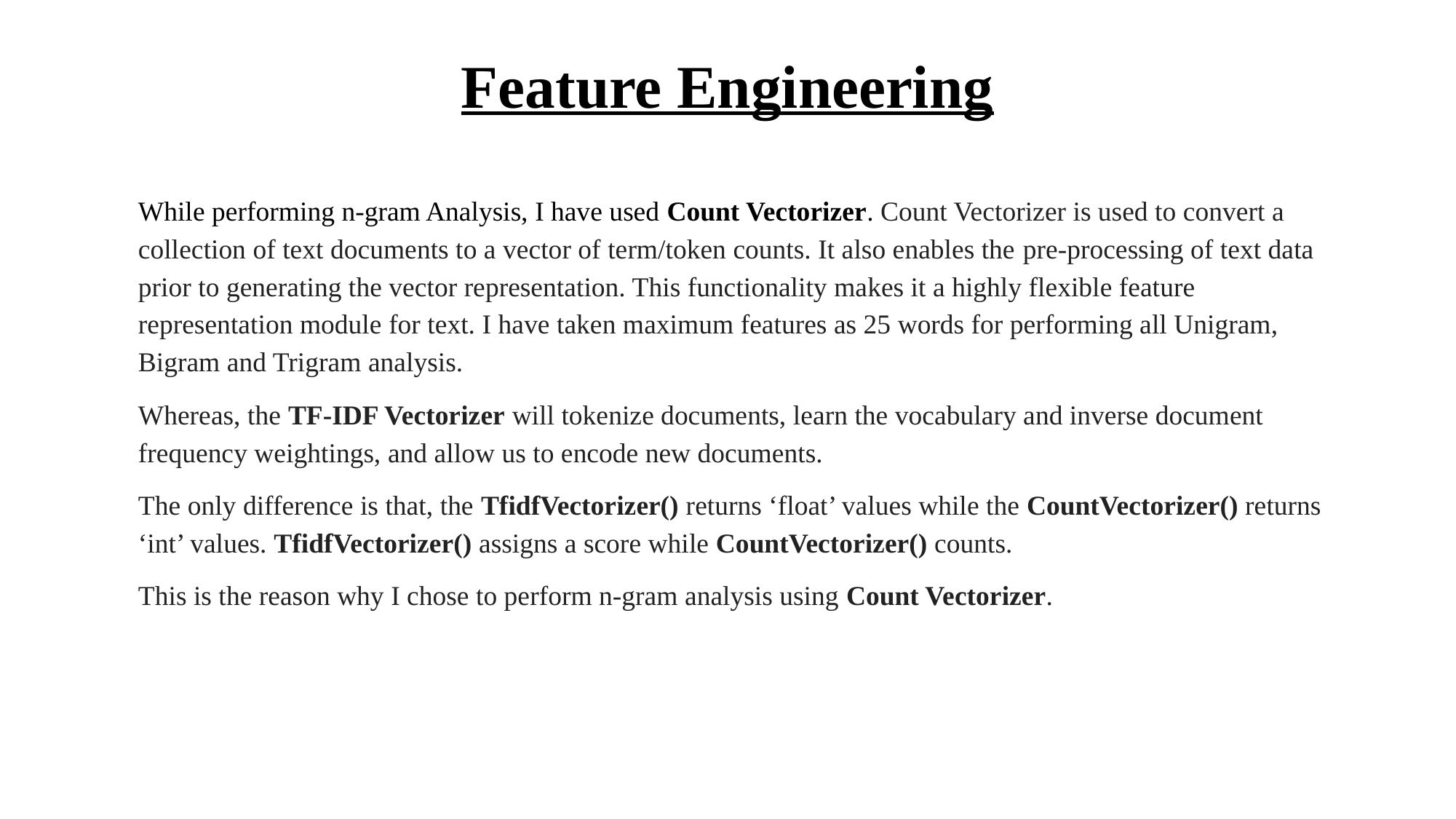

# Feature Engineering
While performing n-gram Analysis, I have used Count Vectorizer. Count Vectorizer is used to convert a collection of text documents to a vector of term/token counts. It also enables the ​pre-processing of text data prior to generating the vector representation. This functionality makes it a highly flexible feature representation module for text. I have taken maximum features as 25 words for performing all Unigram, Bigram and Trigram analysis.
Whereas, the TF-IDF Vectorizer will tokenize documents, learn the vocabulary and inverse document frequency weightings, and allow us to encode new documents.
The only difference is that, the TfidfVectorizer() returns ‘float’ values while the CountVectorizer() returns ‘int’ values. TfidfVectorizer() assigns a score while CountVectorizer() counts.
This is the reason why I chose to perform n-gram analysis using Count Vectorizer.